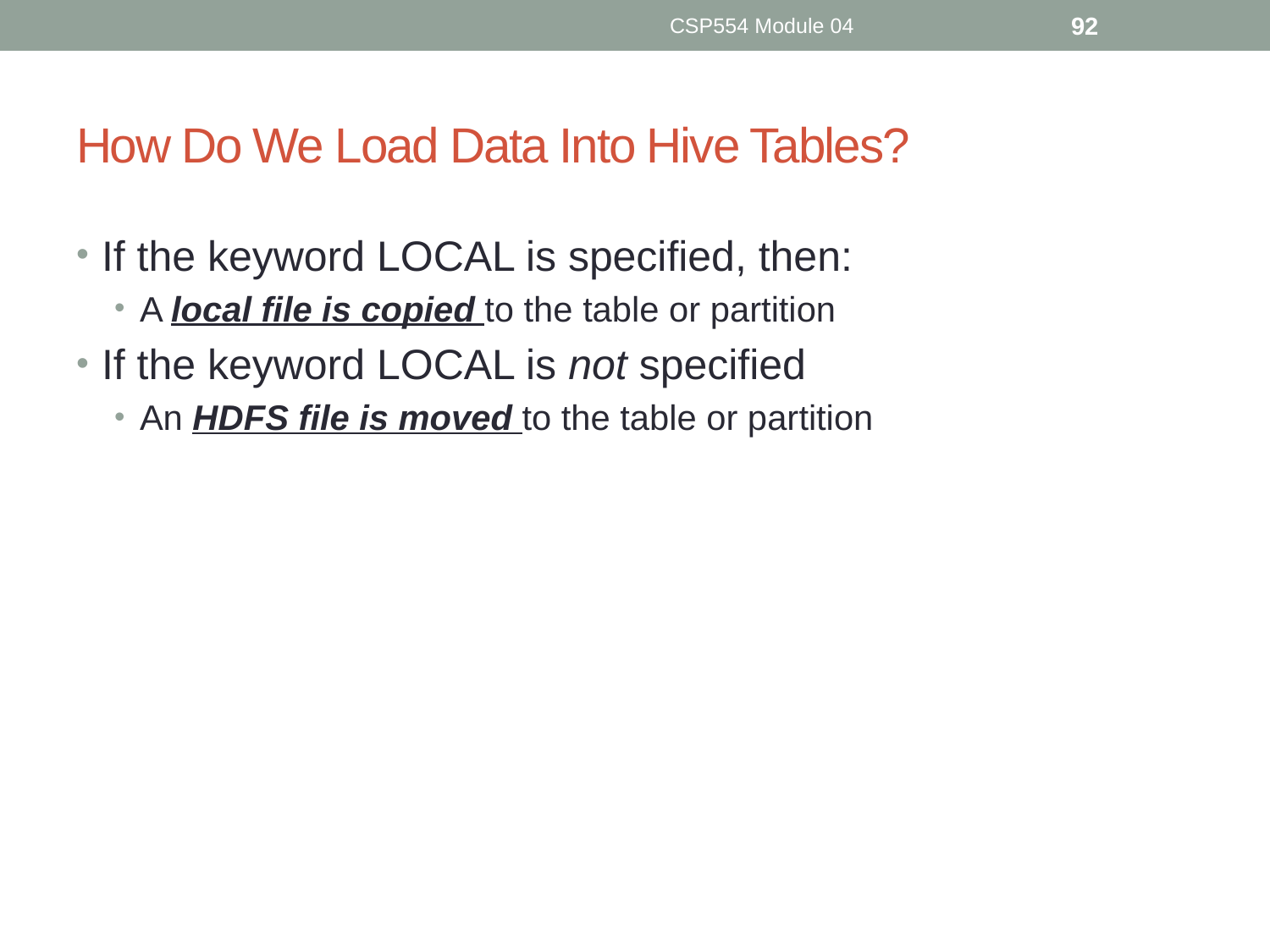

CSP554 Module 04
92
# How Do We Load Data Into Hive Tables?
If the keyword LOCAL is specified, then:
A local file is copied to the table or partition
If the keyword LOCAL is not specified
An HDFS file is moved to the table or partition